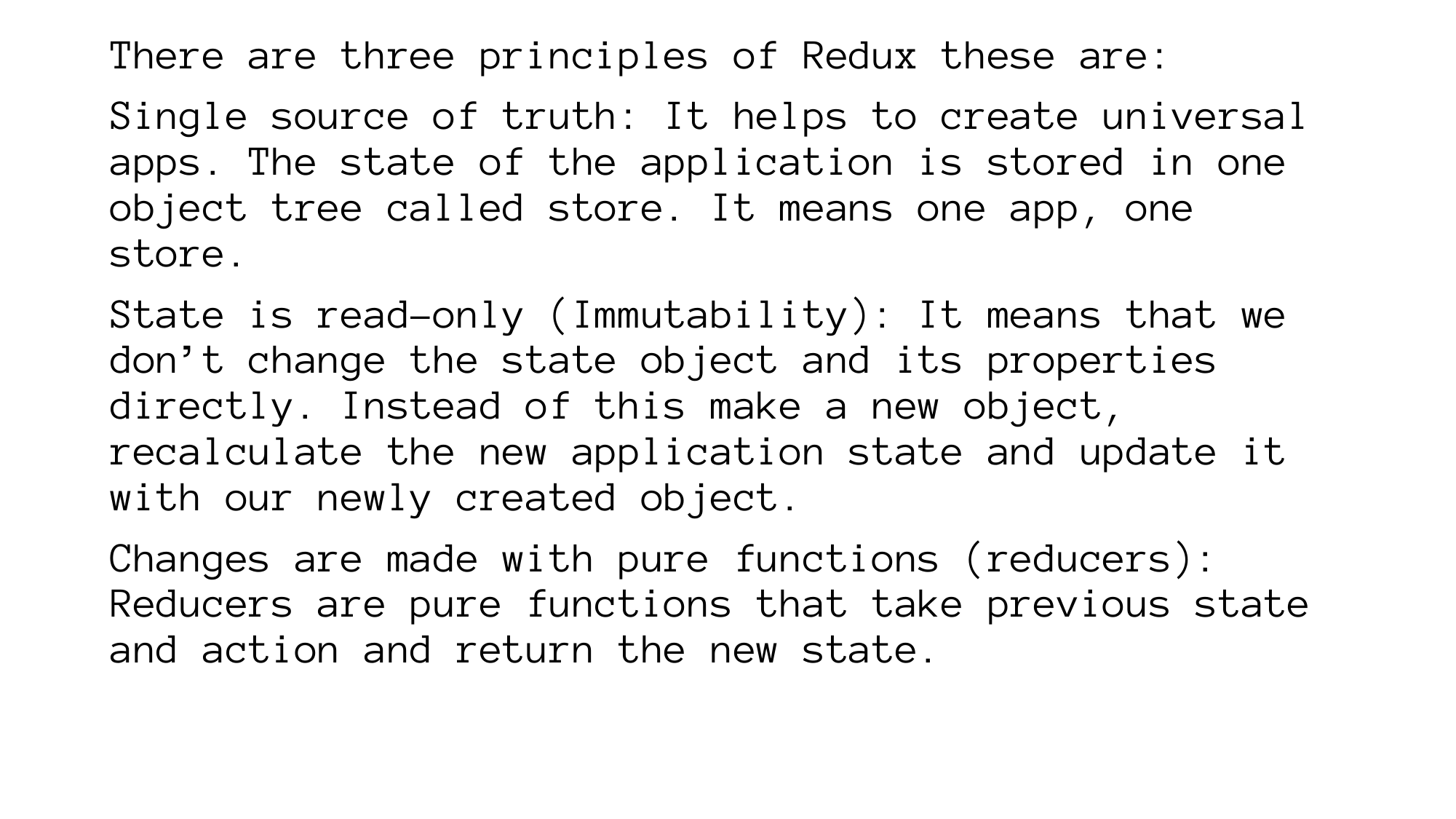

There are three principles of Redux these are:
Single source of truth: It helps to create universal apps. The state of the application is stored in one object tree called store. It means one app, one store.
State is read-only (Immutability): It means that we don’t change the state object and its properties directly. Instead of this make a new object, recalculate the new application state and update it with our newly created object.
Changes are made with pure functions (reducers): Reducers are pure functions that take previous state and action and return the new state.